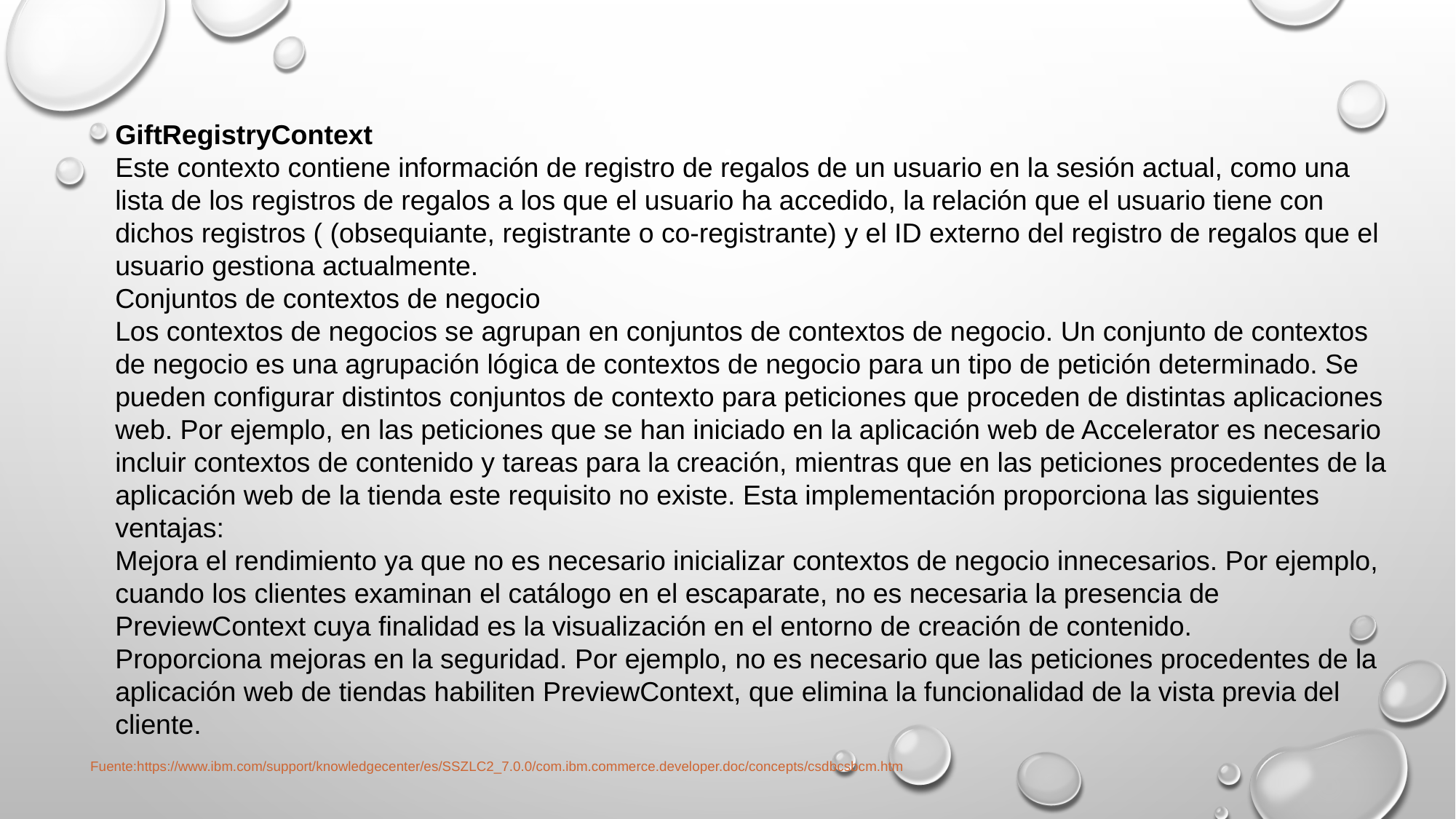

GiftRegistryContext
Este contexto contiene información de registro de regalos de un usuario en la sesión actual, como una lista de los registros de regalos a los que el usuario ha accedido, la relación que el usuario tiene con dichos registros ( (obsequiante, registrante o co-registrante) y el ID externo del registro de regalos que el usuario gestiona actualmente.
Conjuntos de contextos de negocio
Los contextos de negocios se agrupan en conjuntos de contextos de negocio. Un conjunto de contextos de negocio es una agrupación lógica de contextos de negocio para un tipo de petición determinado. Se pueden configurar distintos conjuntos de contexto para peticiones que proceden de distintas aplicaciones web. Por ejemplo, en las peticiones que se han iniciado en la aplicación web de Accelerator es necesario incluir contextos de contenido y tareas para la creación, mientras que en las peticiones procedentes de la aplicación web de la tienda este requisito no existe. Esta implementación proporciona las siguientes ventajas:
Mejora el rendimiento ya que no es necesario inicializar contextos de negocio innecesarios. Por ejemplo, cuando los clientes examinan el catálogo en el escaparate, no es necesaria la presencia de PreviewContext cuya finalidad es la visualización en el entorno de creación de contenido.
Proporciona mejoras en la seguridad. Por ejemplo, no es necesario que las peticiones procedentes de la aplicación web de tiendas habiliten PreviewContext, que elimina la funcionalidad de la vista previa del cliente.
Fuente:https://www.ibm.com/support/knowledgecenter/es/SSZLC2_7.0.0/com.ibm.commerce.developer.doc/concepts/csdbcsbcm.htm